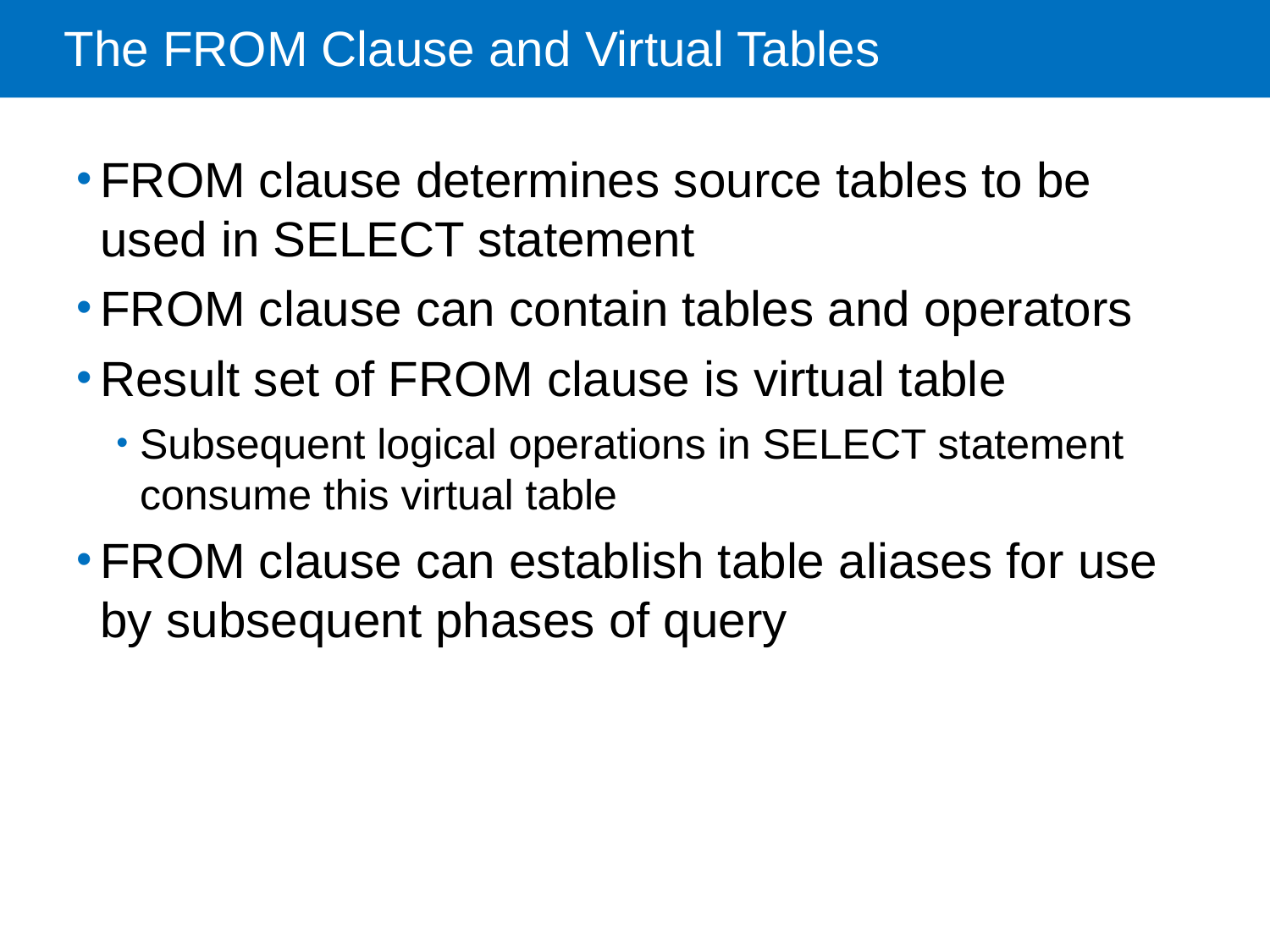

# The FROM Clause and Virtual Tables
FROM clause determines source tables to be used in SELECT statement
FROM clause can contain tables and operators
Result set of FROM clause is virtual table
Subsequent logical operations in SELECT statement consume this virtual table
FROM clause can establish table aliases for use by subsequent phases of query